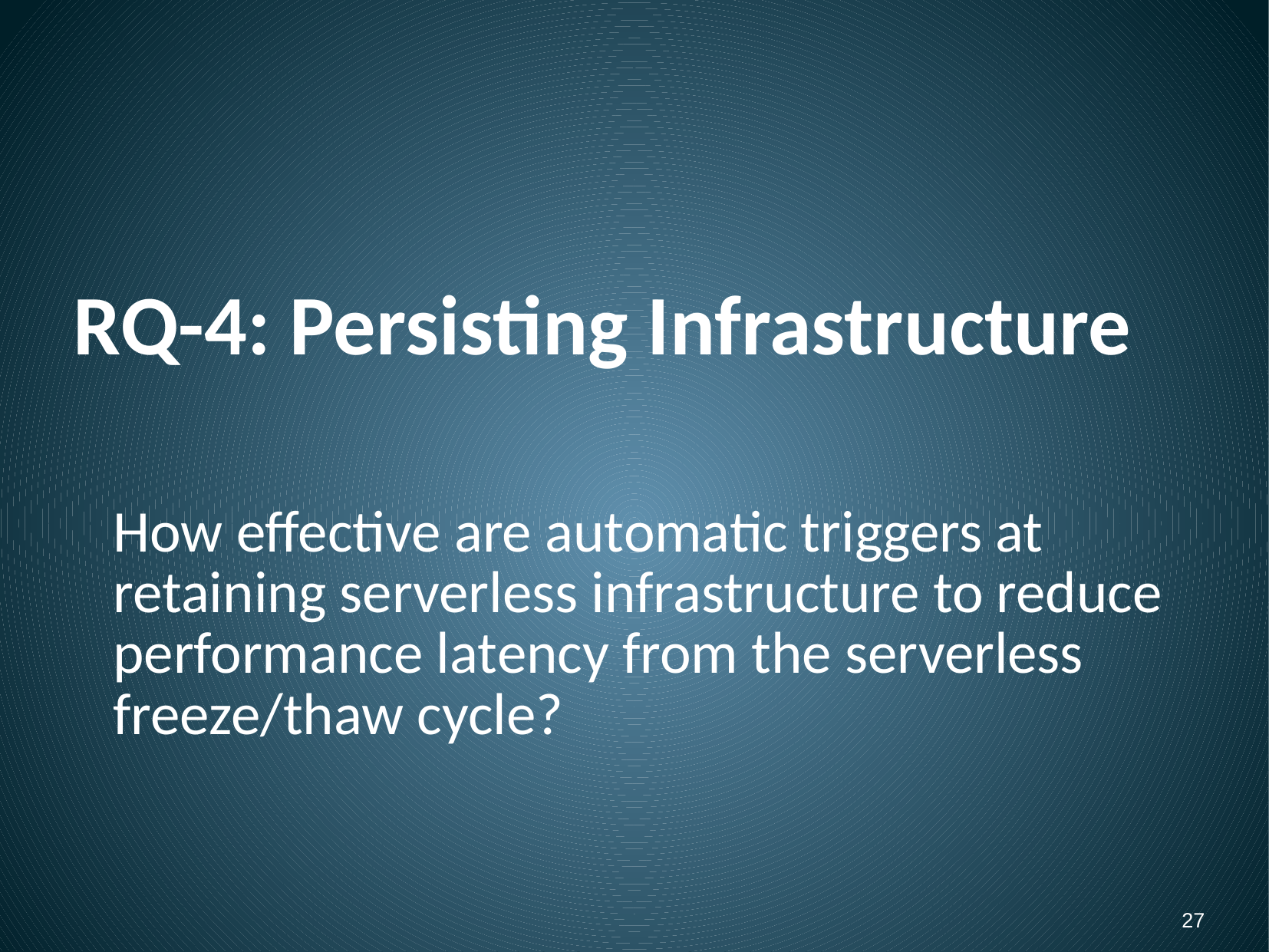

# RQ-4: Persisting Infrastructure
How effective are automatic triggers at retaining serverless infrastructure to reduce performance latency from the serverless
freeze/thaw cycle?
27